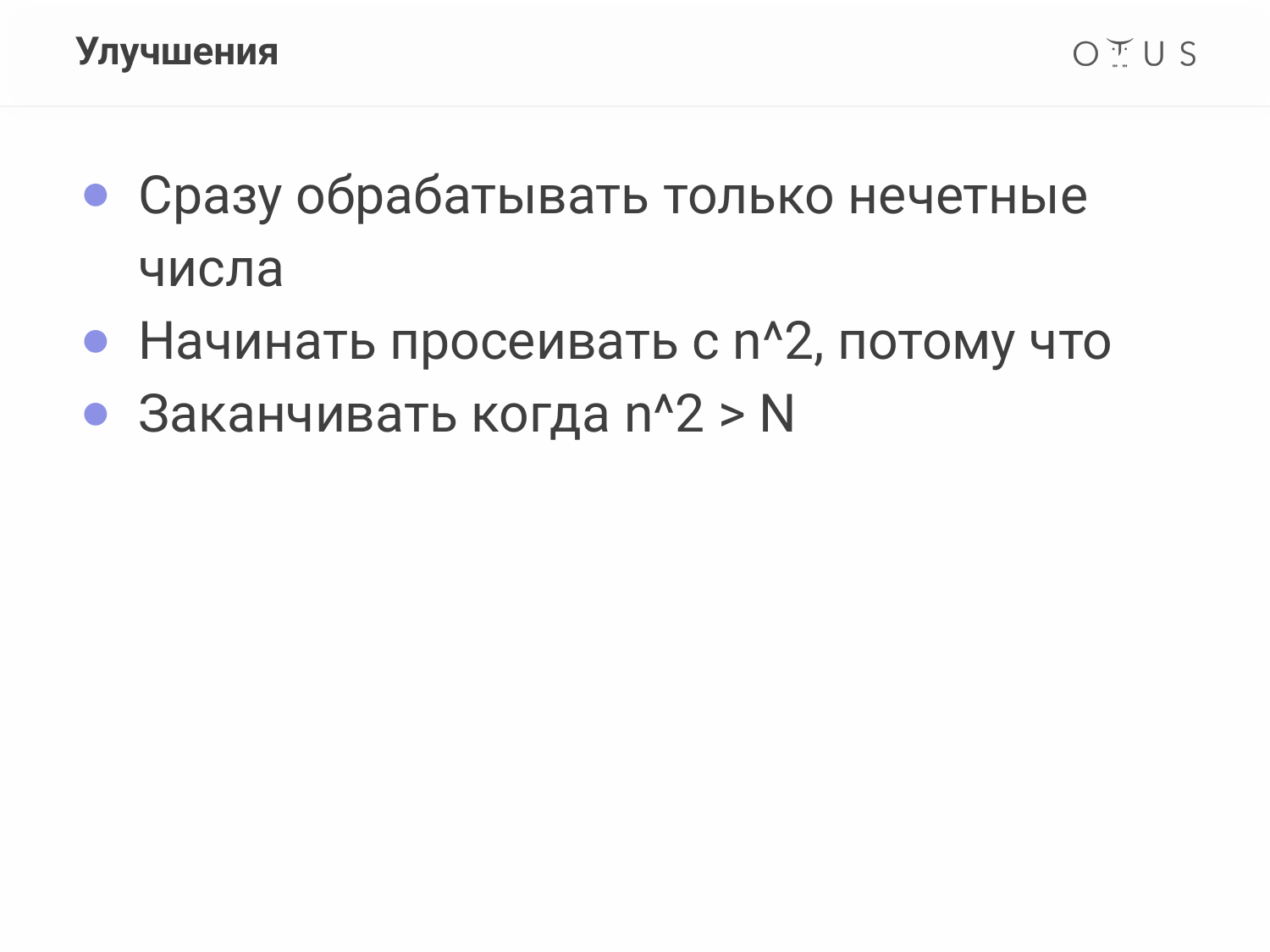

# Улучшения
Сразу обрабатывать только нечетные числа
Начинать просеивать с n^2, потому что
Заканчивать когда n^2 > N